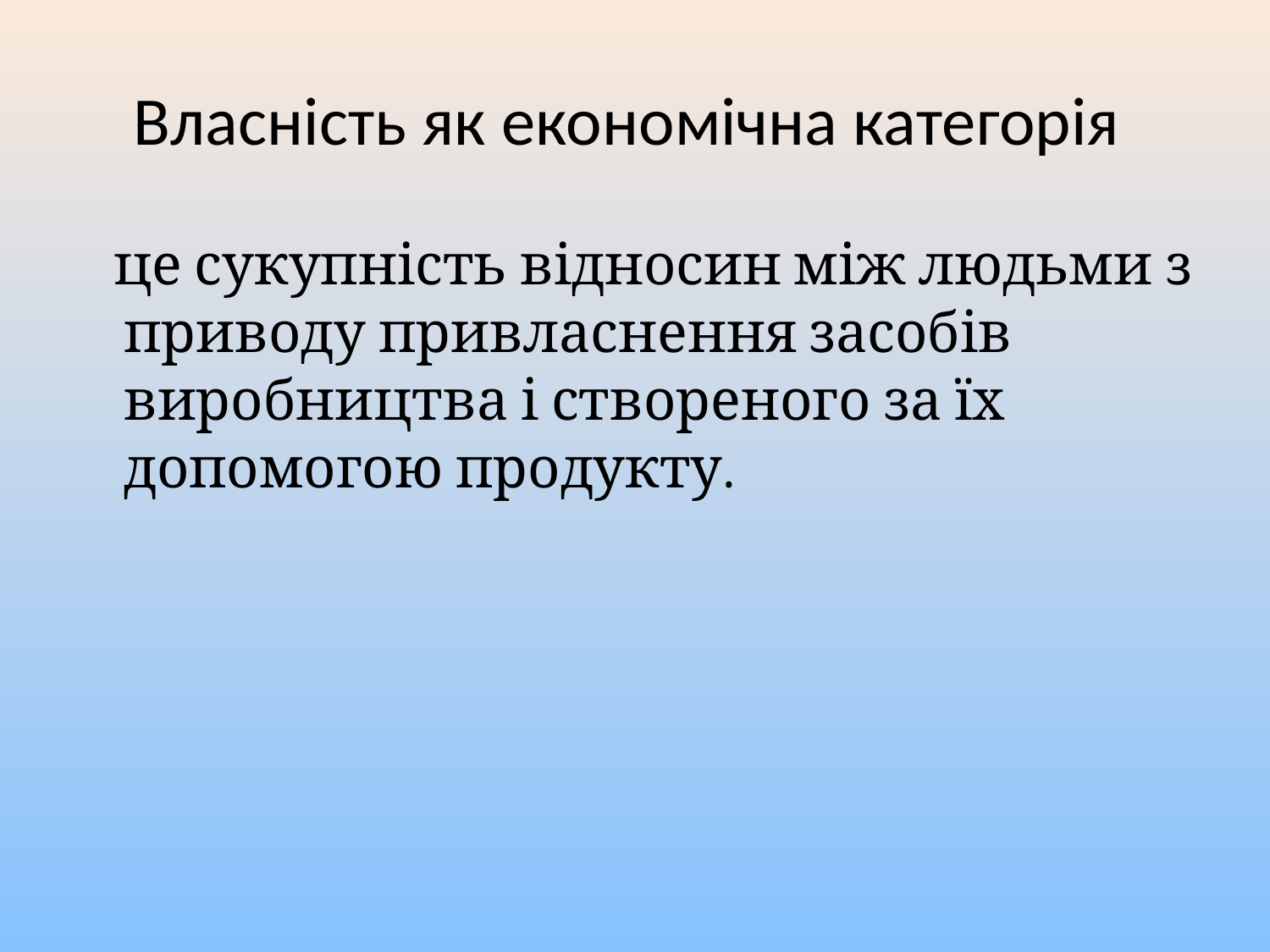

# Власність як економічна категорія
   це сукупність відносин між людьми з приводу привласнення засобів виробництва і створеного за їх допомогою продукту.